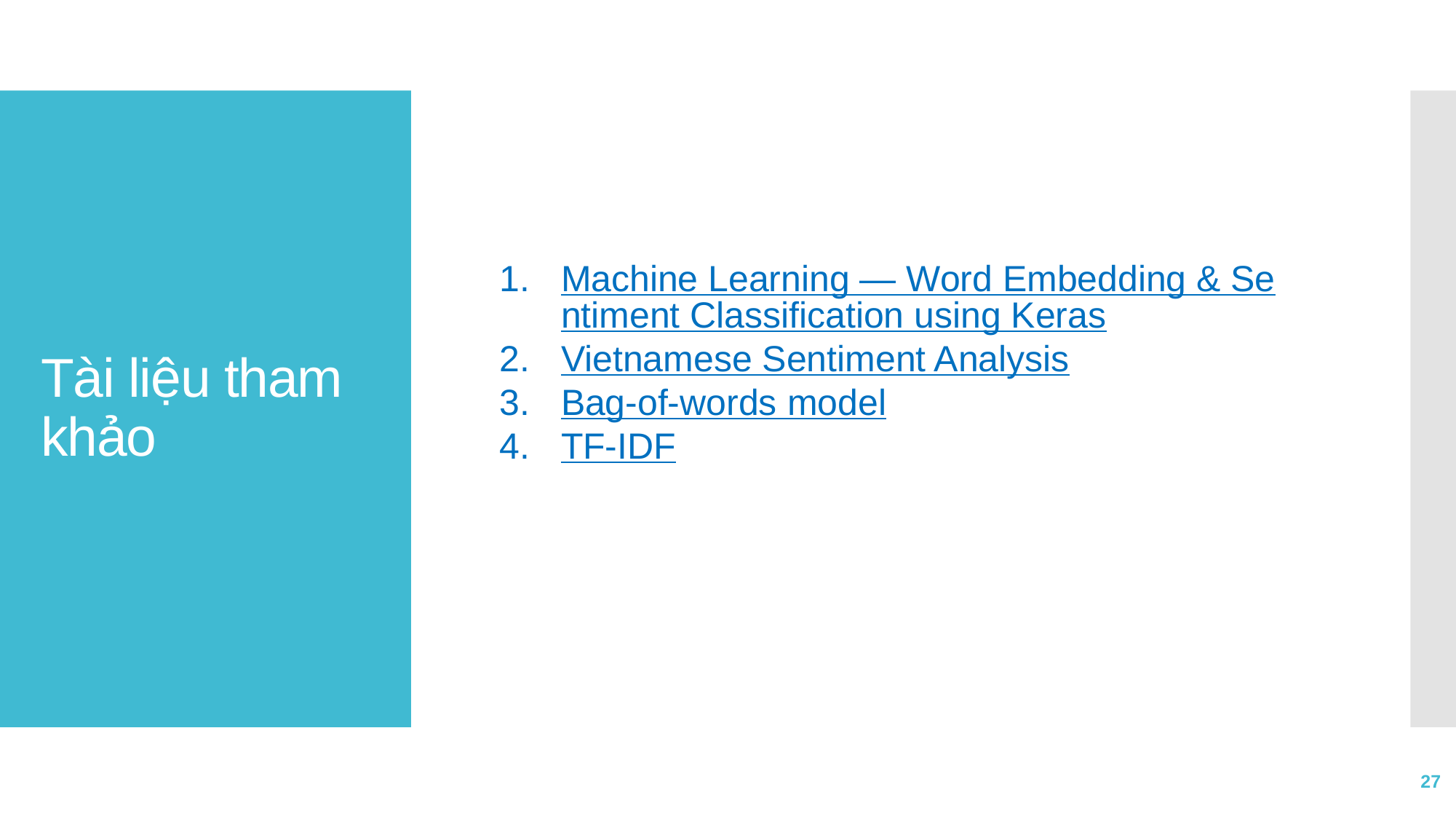

# Tài liệu tham khảo

Machine Learning — Word Embedding & 	Sentiment Classification using Keras
Vietnamese Sentiment Analysis
Bag-of-words model
TF-IDF

27